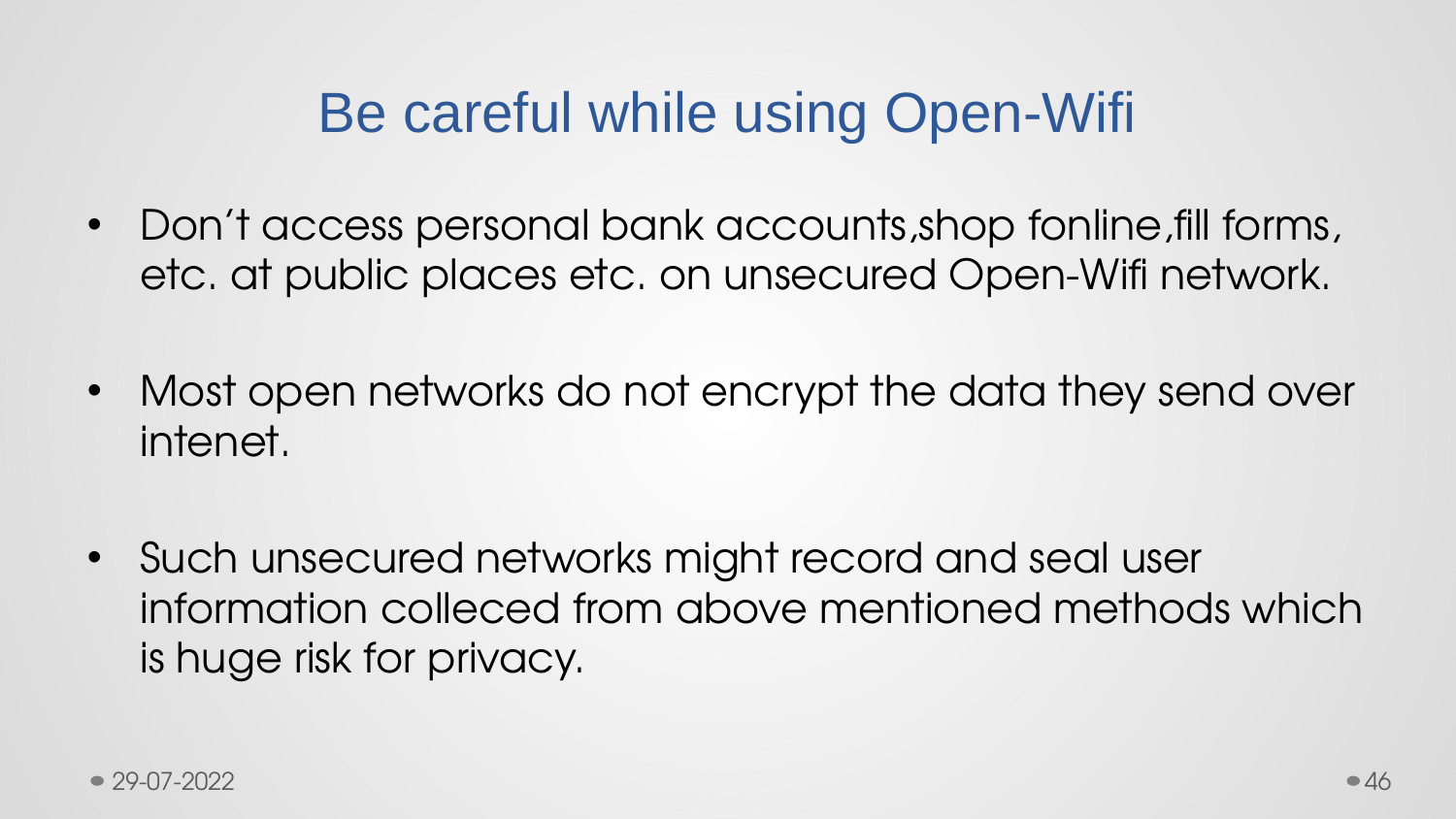

# Be careful while using Open-Wifi
Don’t access personal bank accounts,shop fonline,fill forms, etc. at public places etc. on unsecured Open-Wifi network.

Most open networks do not encrypt the data they send over intenet.

Such unsecured networks might record and seal user information colleced from above mentioned methods which is huge risk for privacy.

29-07-2022
46